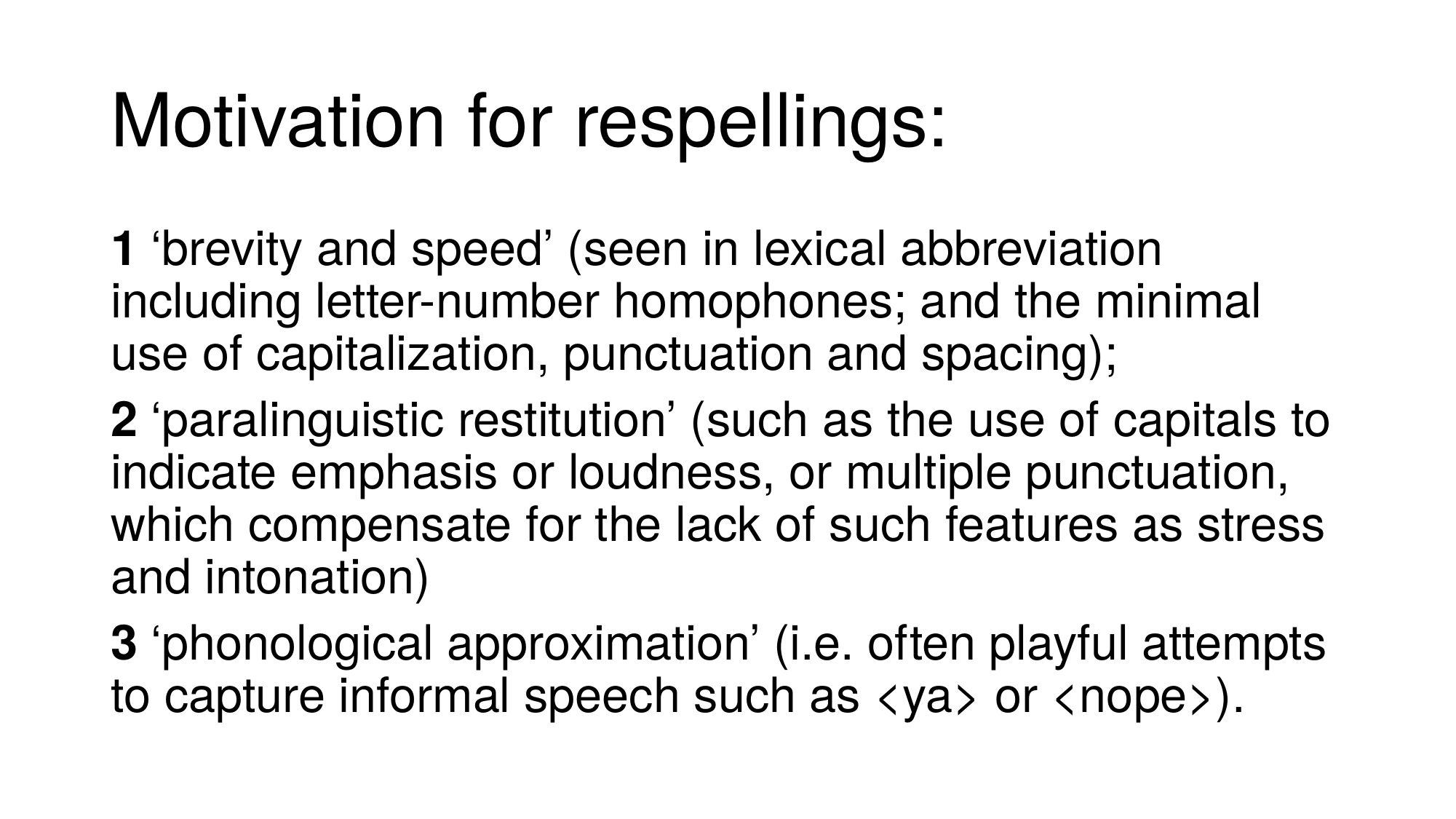

# Motivation for respellings:
1 ‘brevity and speed’ (seen in lexical abbreviation including letter-number homophones; and the minimal use of capitalization, punctuation and spacing);
2 ‘paralinguistic restitution’ (such as the use of capitals to indicate emphasis or loudness, or multiple punctuation, which compensate for the lack of such features as stress and intonation)
3 ‘phonological approximation’ (i.e. often playful attempts to capture informal speech such as <ya> or <nope>).